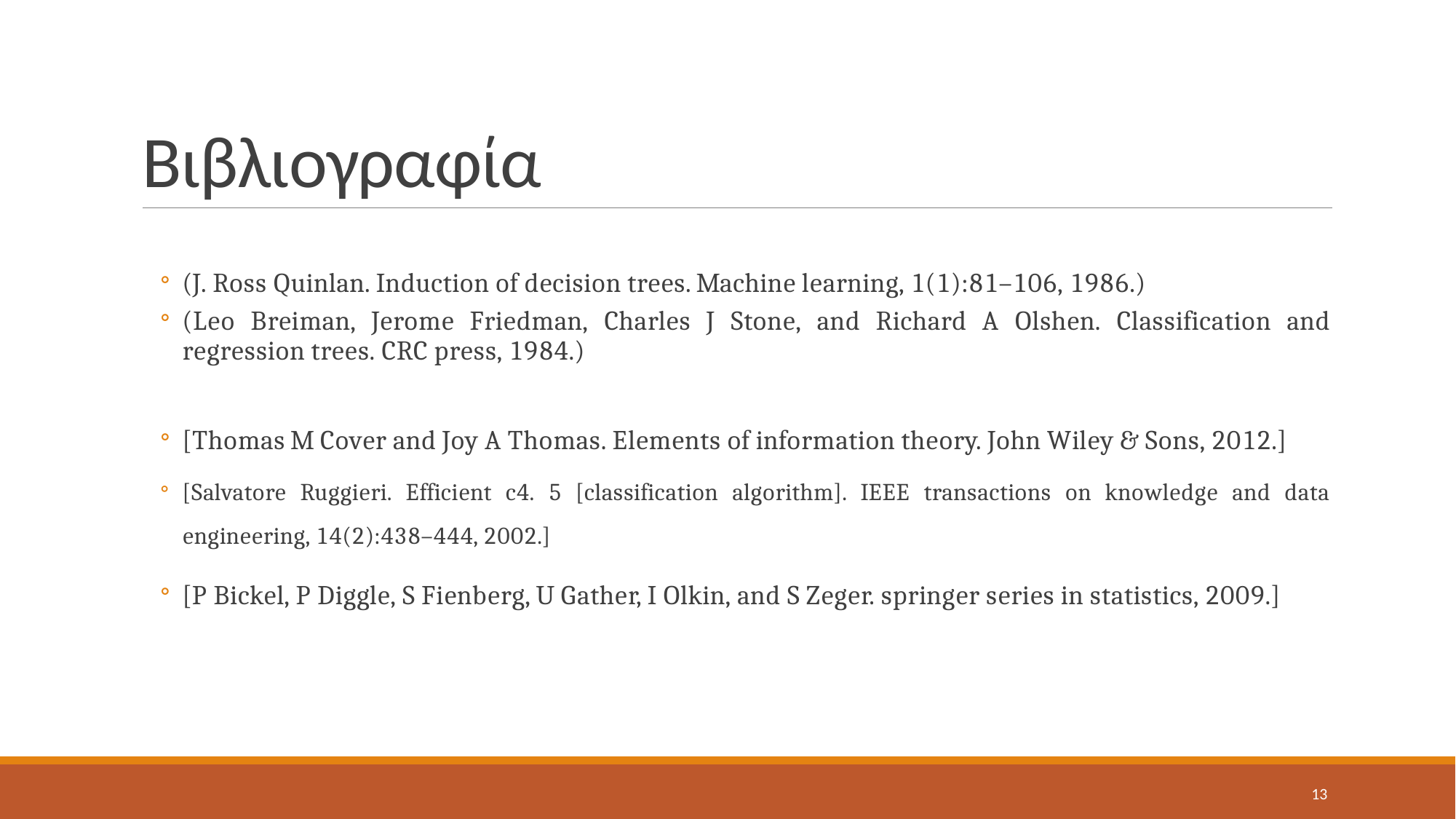

# Βιβλιογραφία

(J. Ross Quinlan. Induction of decision trees. Machine learning, 1(1):81–106, 1986.)
(Leo Breiman, Jerome Friedman, Charles J Stone, and Richard A Olshen. Classification and regression trees. CRC press, 1984.)

[Thomas M Cover and Joy A Thomas. Elements of information theory. John Wiley & Sons, 2012.]
[Salvatore Ruggieri. Efficient c4. 5 [classification algorithm]. IEEE transactions on knowledge and data engineering, 14(2):438–444, 2002.]
[P Bickel, P Diggle, S Fienberg, U Gather, I Olkin, and S Zeger. springer series in statistics, 2009.]

13